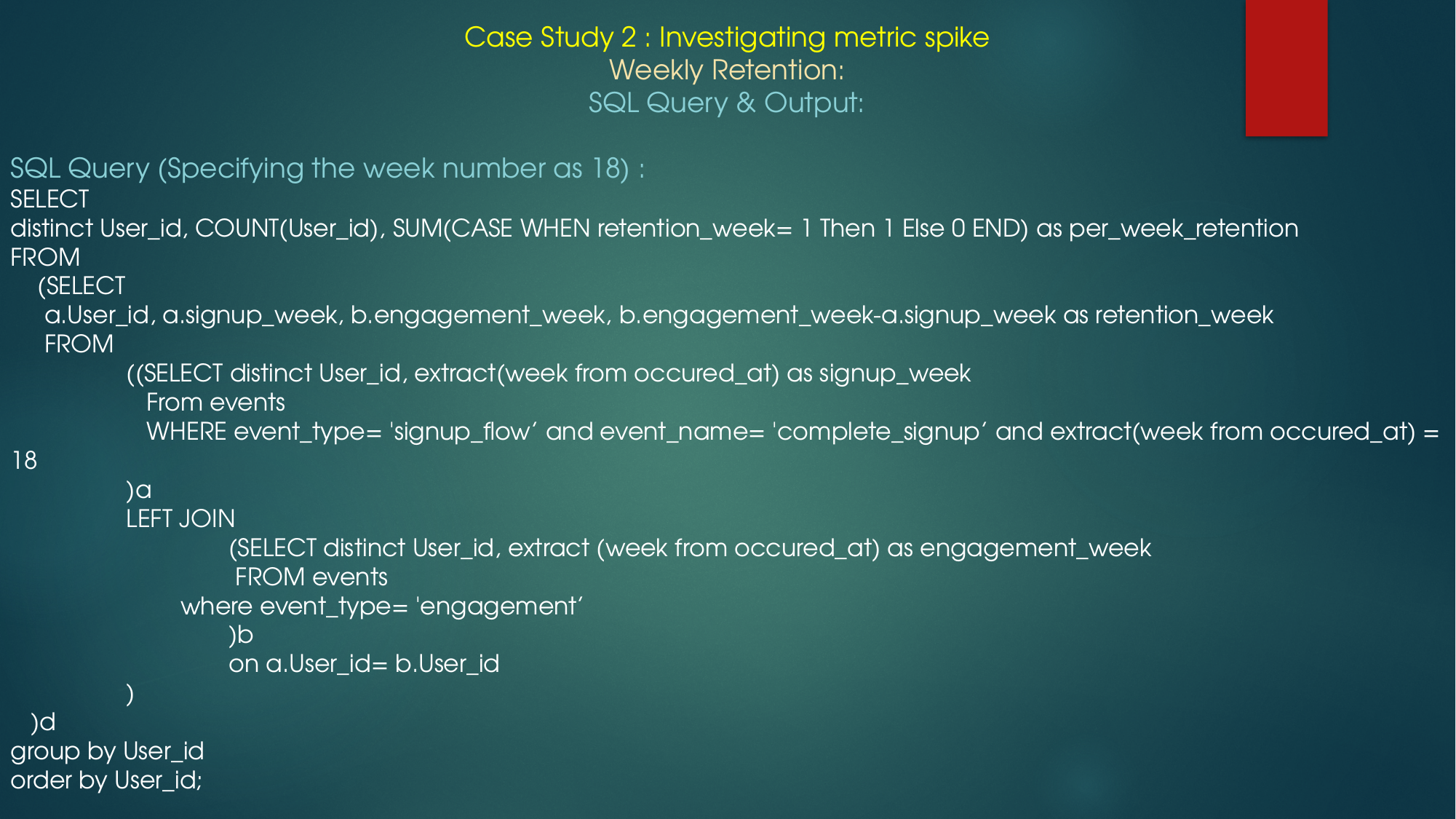

# Case Study 2 : Investigating metric spike Weekly Retention: SQL Query & Output:
SQL Query (Specifying the week number as 18) :
SELECT
distinct User_id, COUNT(User_id), SUM(CASE WHEN retention_week= 1 Then 1 Else 0 END) as per_week_retention
FROM
    (SELECT
     a.User_id, a.signup_week, b.engagement_week, b.engagement_week-a.signup_week as retention_week
     FROM
	 ((SELECT distinct User_id, extract(week from occured_at) as signup_week
      	    From events
	    WHERE event_type= 'signup_flow’ and event_name= 'complete_signup’ and extract(week from occured_at) = 18
	 )a
	 LEFT JOIN
		(SELECT distinct User_id, extract (week from occured_at) as engagement_week
 	   	 FROM events
	         where event_type= 'engagement’
		)b
		on a.User_id= b.User_id
	 )
   )d
group by User_id
order by User_id;